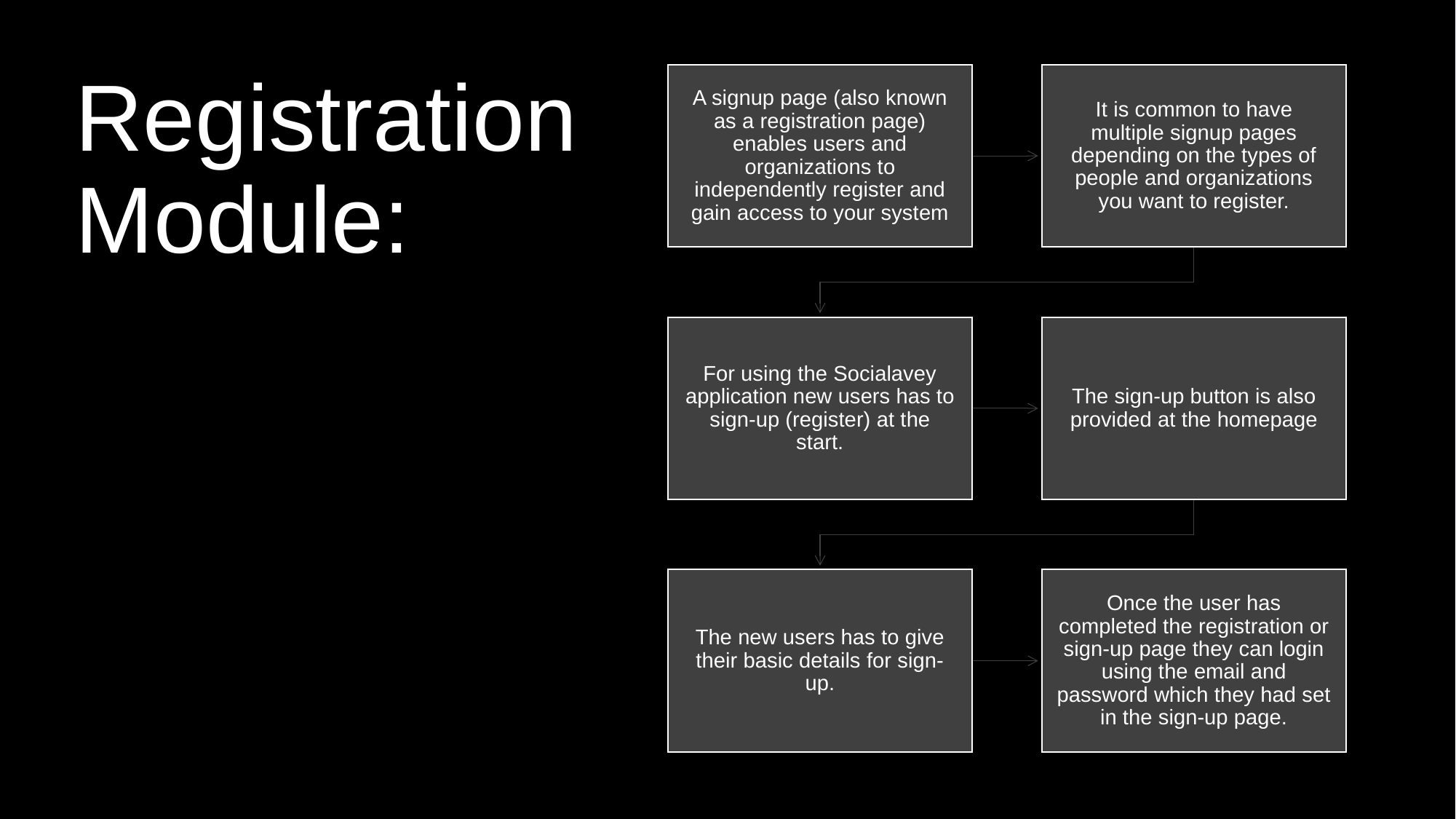

# Registration Module:

A signup page (also known as a registration page) enables users and organizations to independently register and gain access to your system

It is common to have multiple signup pages depending on the types of people and organizations you want to register.

For using the Socialavey application new users has to sign-up (register) at the start.

The sign-up button is also provided at the homepage

The new users has to give their basic details for sign-up.
Once the user has completed the registration or sign-up page they can login using the email and password which they had set in the sign-up page.